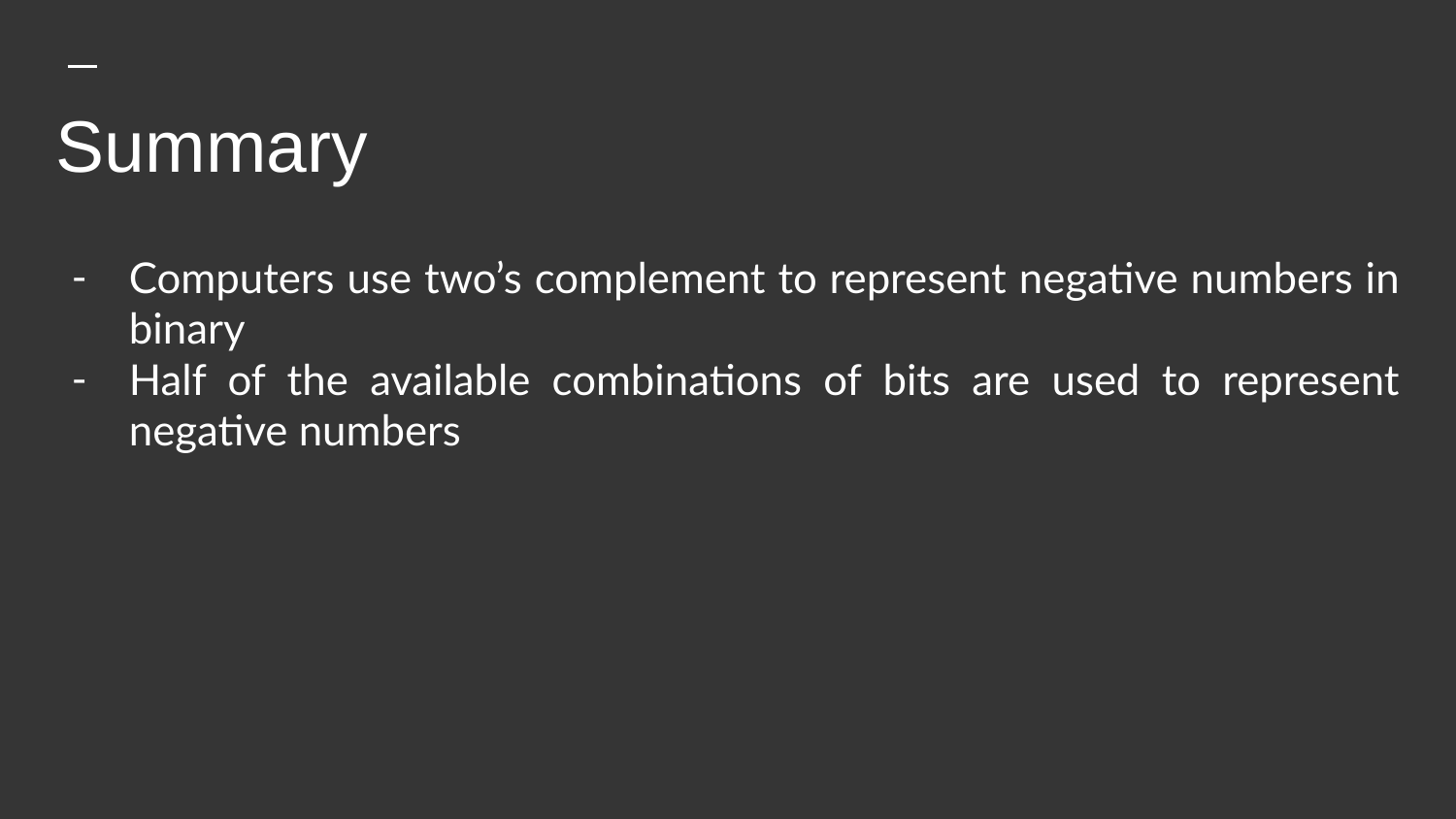

# Summary
Computers use two’s complement to represent negative numbers in binary
Half of the available combinations of bits are used to represent negative numbers